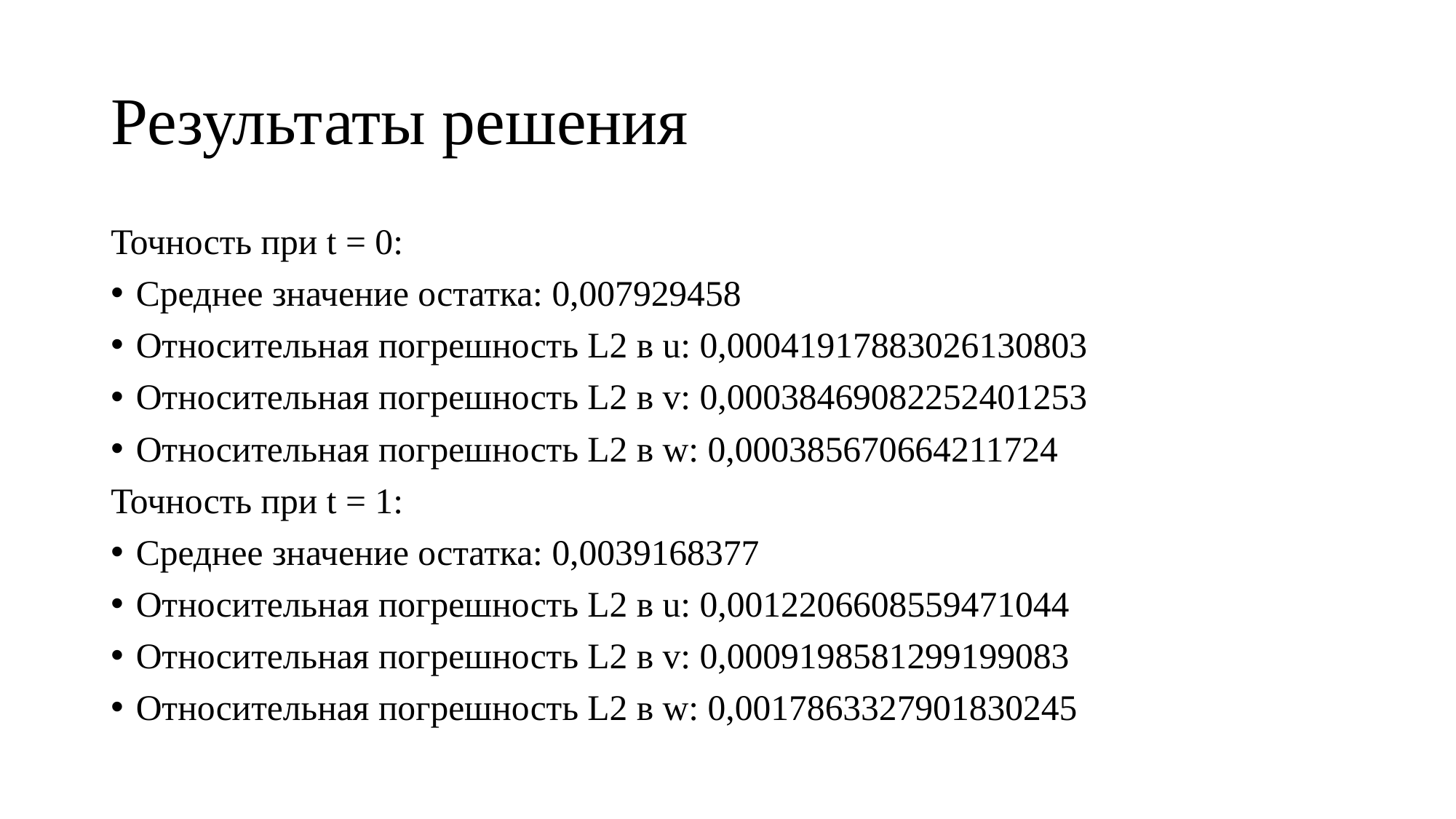

# Результаты решения
Точность при t = 0:
Среднее значение остатка: 0,007929458
Относительная погрешность L2 в u: 0,00041917883026130803
Относительная погрешность L2 в v: 0,00038469082252401253
Относительная погрешность L2 в w: 0,000385670664211724
Точность при t = 1:
Среднее значение остатка: 0,0039168377
Относительная погрешность L2 в u: 0,0012206608559471044
Относительная погрешность L2 в v: 0,0009198581299199083
Относительная погрешность L2 в w: 0,0017863327901830245